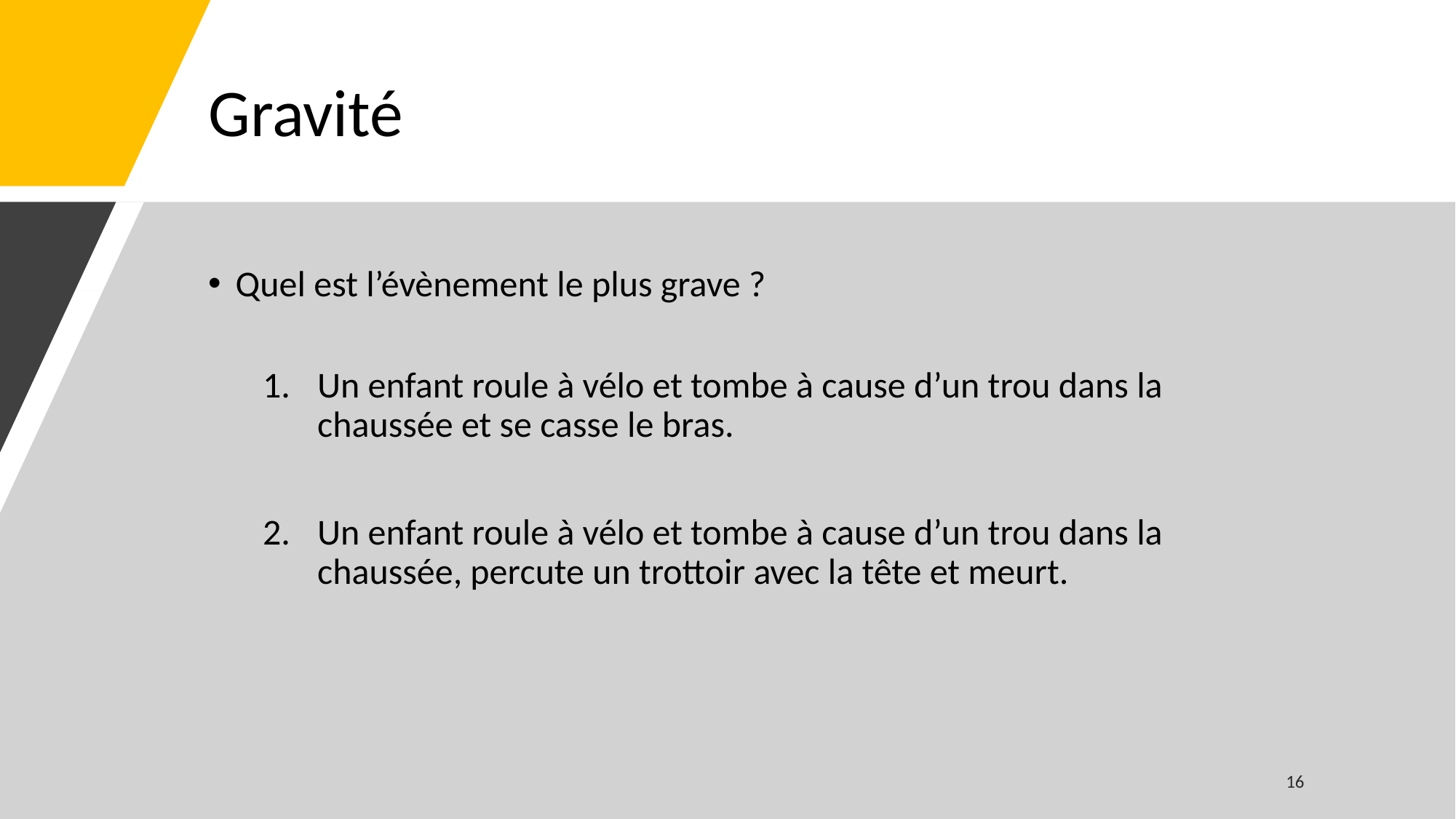

# Gravité

Quel est l’évènement le plus grave ?

Un enfant roule à vélo et tombe à cause d’un trou dans la chaussée et se casse le bras.

Un enfant roule à vélo et tombe à cause d’un trou dans la chaussée, percute un trottoir avec la tête et meurt.
16